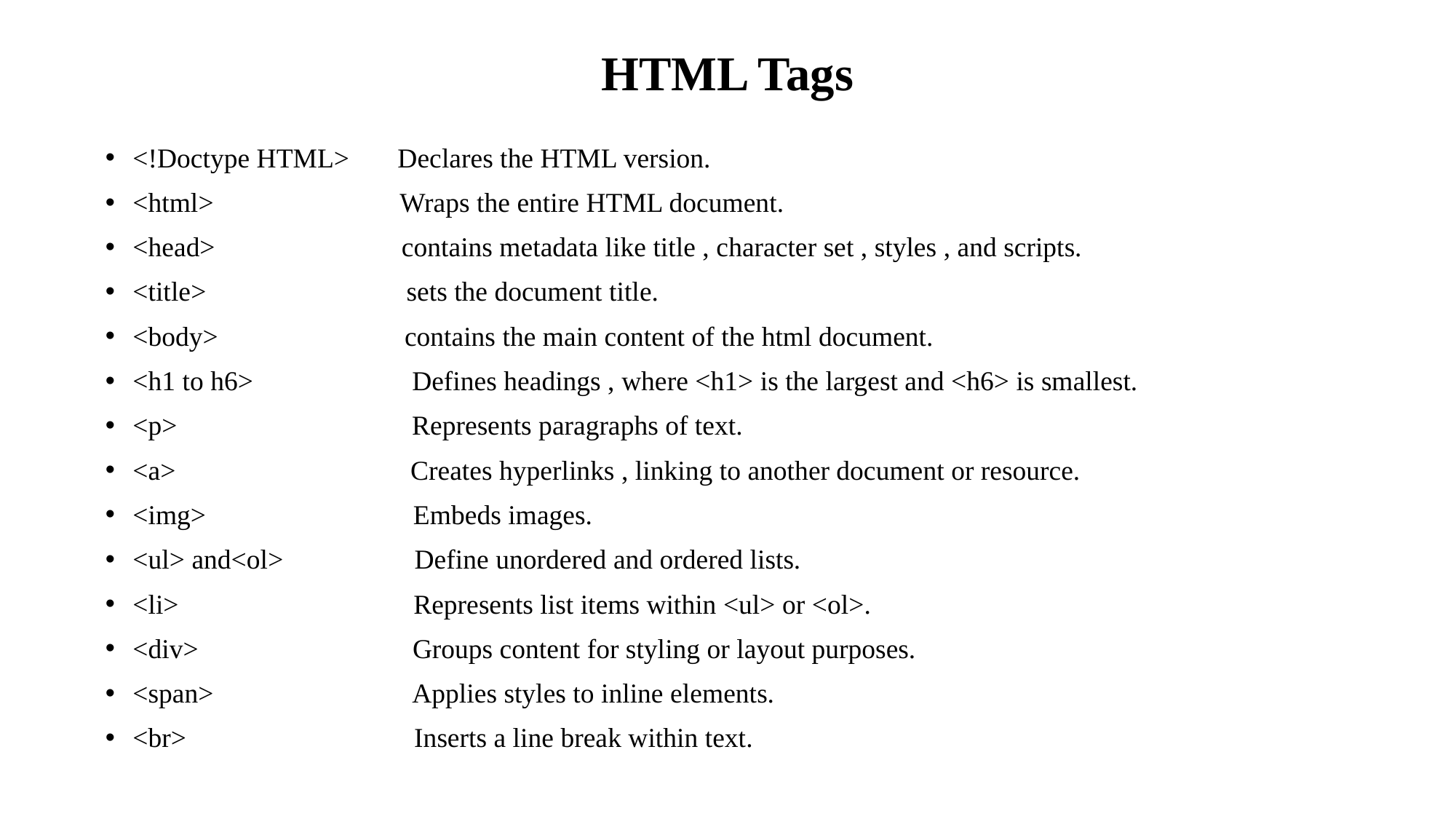

# HTML Tags
<!Doctype HTML>       Declares the HTML version.
<html>                           Wraps the entire HTML document.
<head>                           contains metadata like title , character set , styles , and scripts.
<title>                             sets the document title.
<body>                           contains the main content of the html document.
<h1 to h6>                       Defines headings , where <h1> is the largest and <h6> is smallest.
<p>                                  Represents paragraphs of text.
<a>                                  Creates hyperlinks , linking to another document or resource.
<img>                              Embeds images.
<ul> and<ol>                   Define unordered and ordered lists.
<li>                                  Represents list items within <ul> or <ol>.
<div>                               Groups content for styling or layout purposes.
<span>                             Applies styles to inline elements.
<br>                                 Inserts a line break within text.